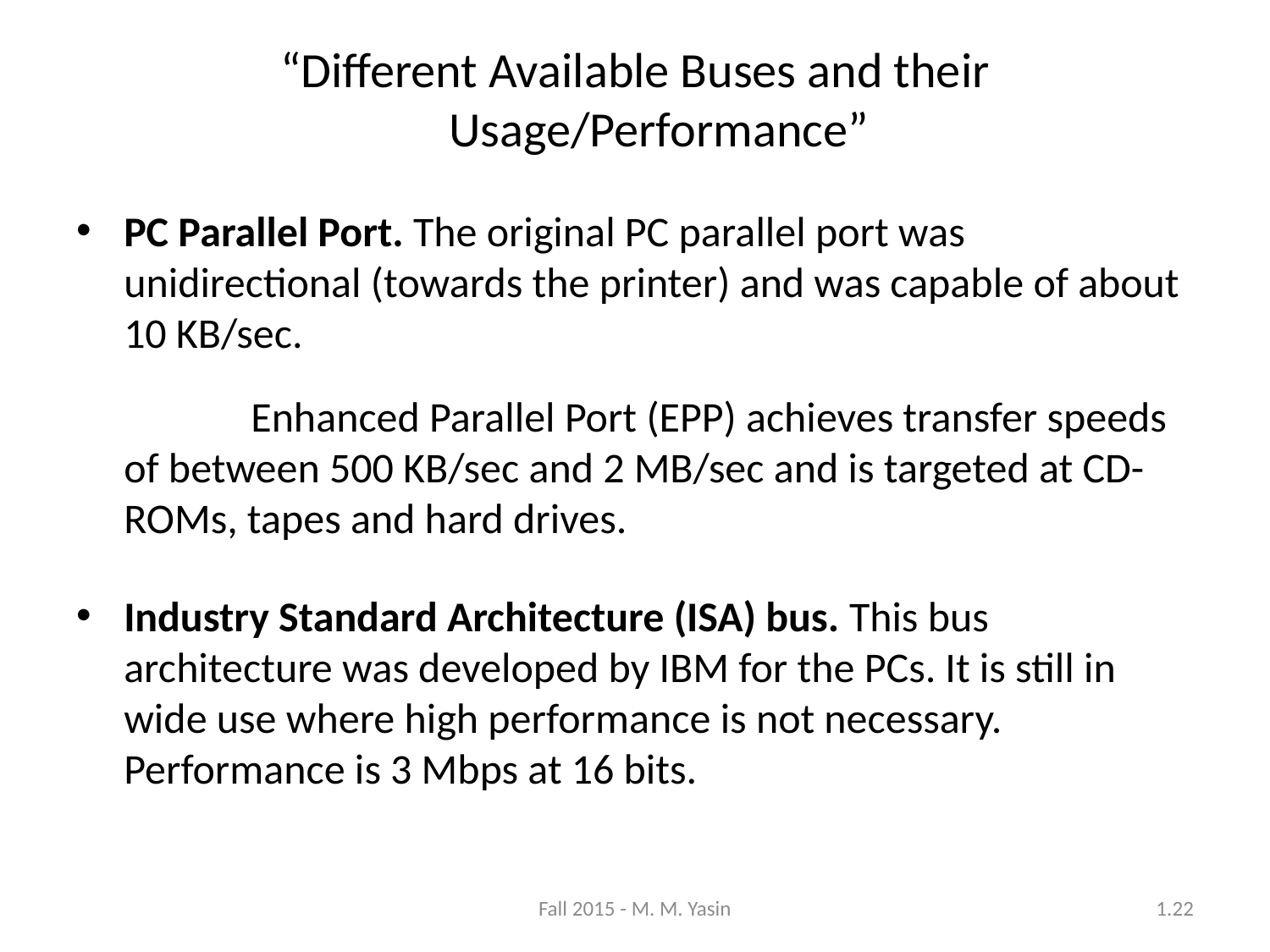

“Different Available Buses and their Usage/Performance”

PC Parallel Port. The original PC parallel port was unidirectional (towards the printer) and was capable of about 10 KB/sec.

		Enhanced Parallel Port (EPP) achieves transfer speeds of between 500 KB/sec and 2 MB/sec and is targeted at CD-ROMs, tapes and hard drives.

Industry Standard Architecture (ISA) bus. This bus architecture was developed by IBM for the PCs. It is still in wide use where high performance is not necessary. Performance is 3 Mbps at 16 bits.
Fall 2015 - M. M. Yasin
1.22